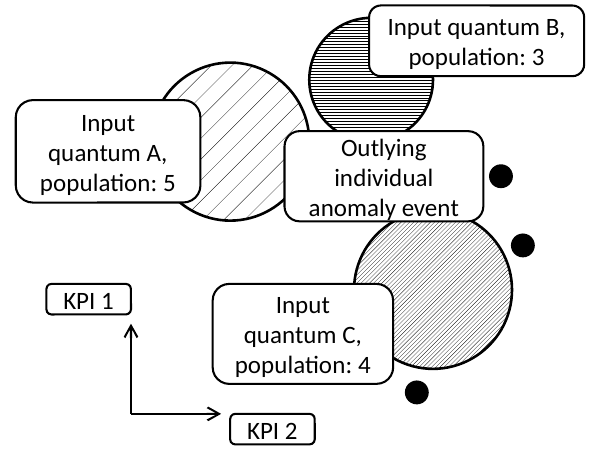

Input quantum B,
population: 3

Input quantum A,
population: 5
Outlying individual
anomaly event

KPI 1
Input quantum C,
population: 4

KPI 2